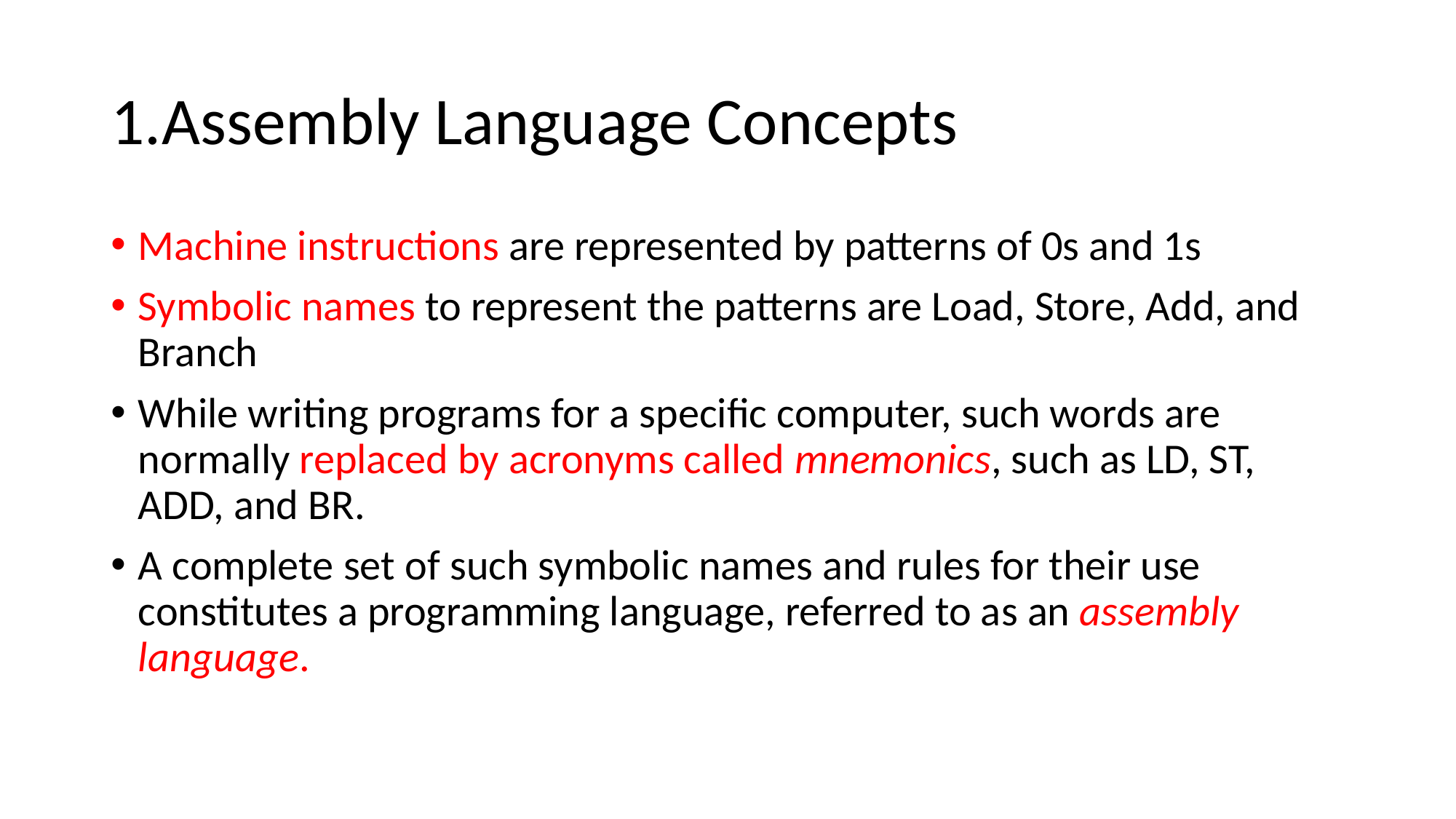

# 1.Assembly Language Concepts
Machine instructions are represented by patterns of 0s and 1s
Symbolic names to represent the patterns are Load, Store, Add, and Branch
While writing programs for a specific computer, such words are normally replaced by acronyms called mnemonics, such as LD, ST, ADD, and BR.
A complete set of such symbolic names and rules for their use constitutes a programming language, referred to as an assembly language.